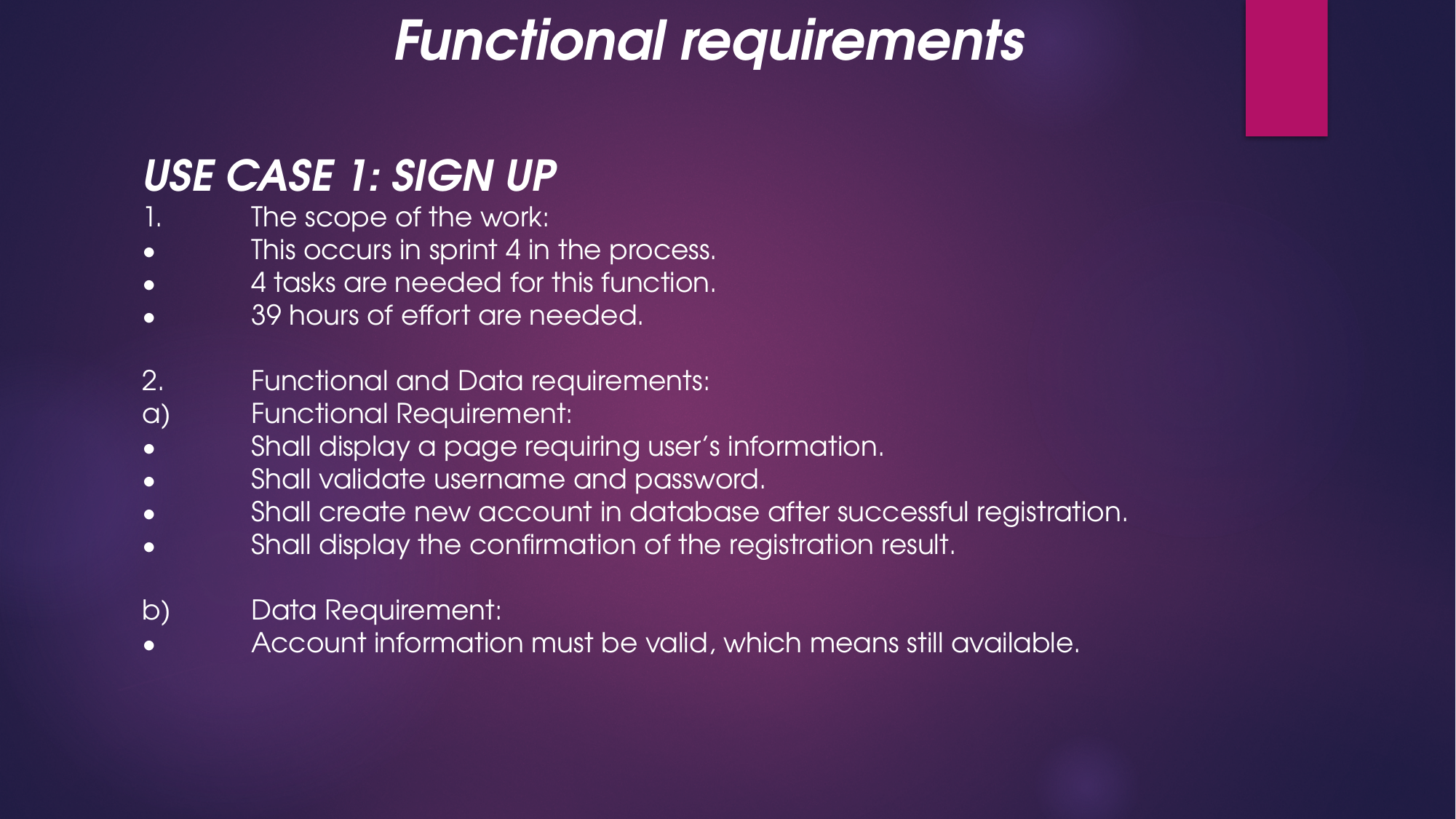

Functional requirements

USE CASE 1: SIGN UP
1.	The scope of the work:
•	This occurs in sprint 4 in the process.
•	4 tasks are needed for this function.
•	39 hours of effort are needed.

2.	Functional and Data requirements:
a)	Functional Requirement:
•	Shall display a page requiring user’s information.
•	Shall validate username and password.
•	Shall create new account in database after successful registration.
•	Shall display the confirmation of the registration result.

b)	Data Requirement:
•	Account information must be valid, which means still available.